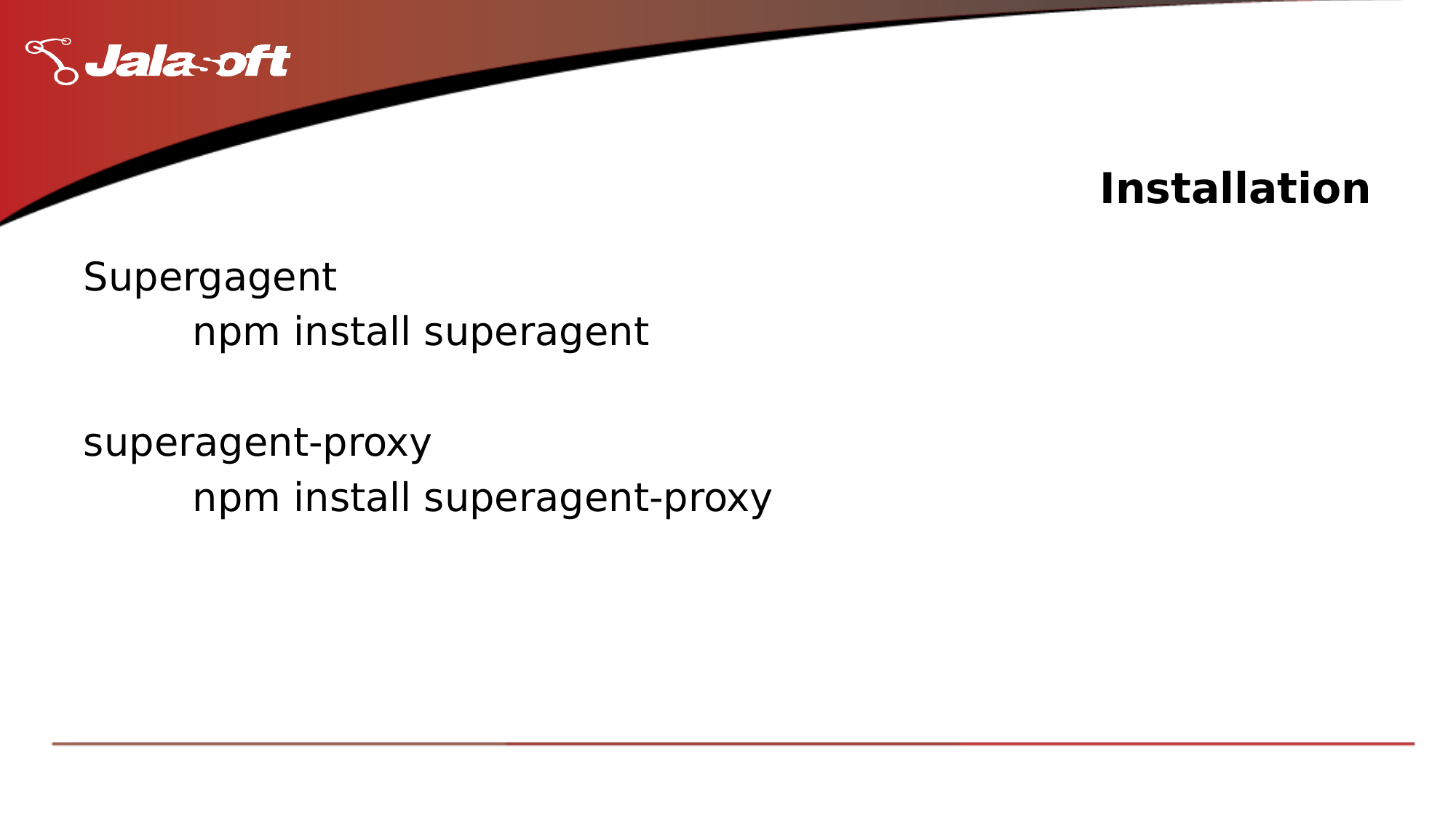

# Installation
Supergagent
	npm install superagent

superagent-proxy
	npm install superagent-proxy